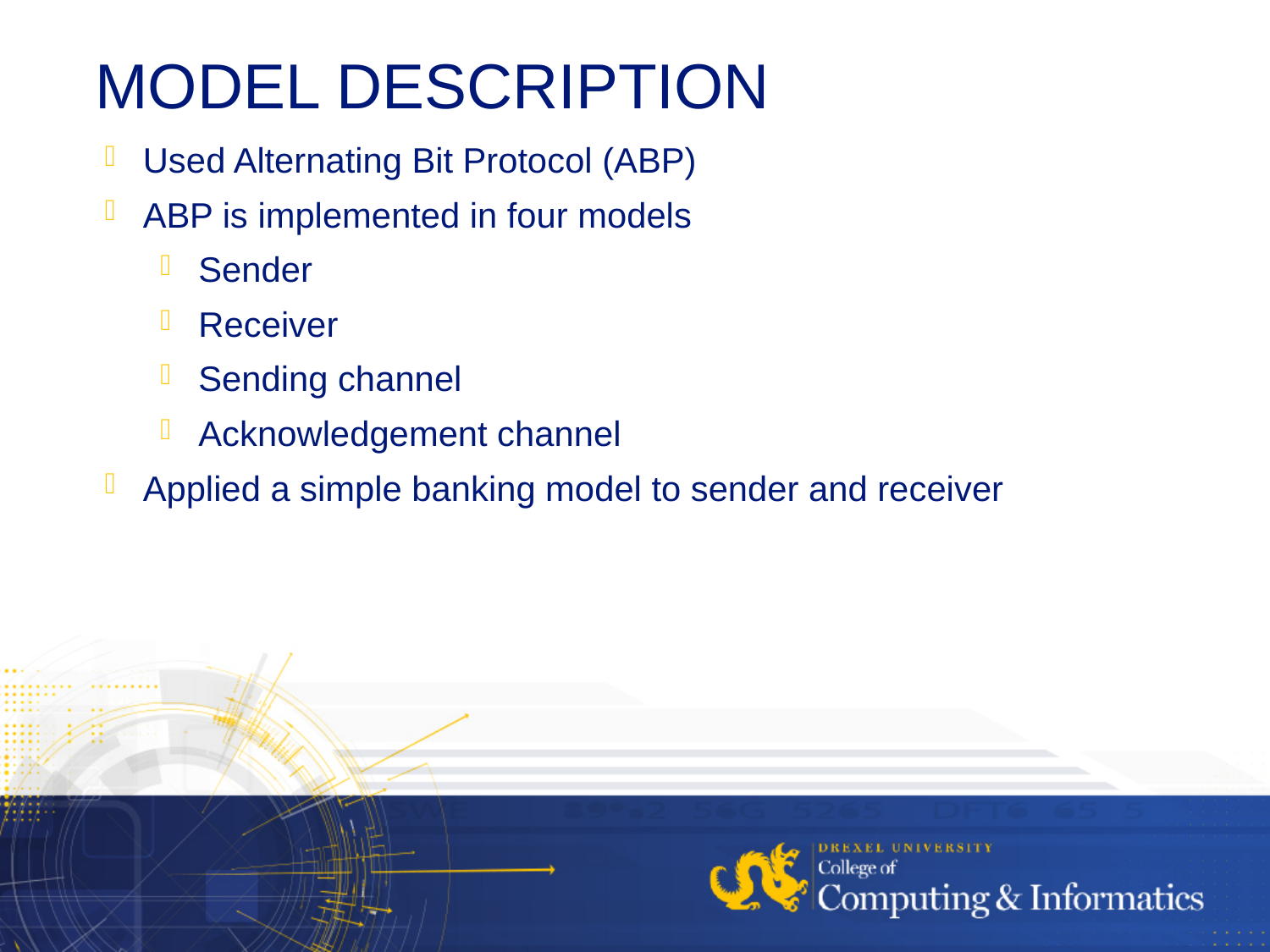

# Model Description
Used Alternating Bit Protocol (ABP)
ABP is implemented in four models
Sender
Receiver
Sending channel
Acknowledgement channel
Applied a simple banking model to sender and receiver